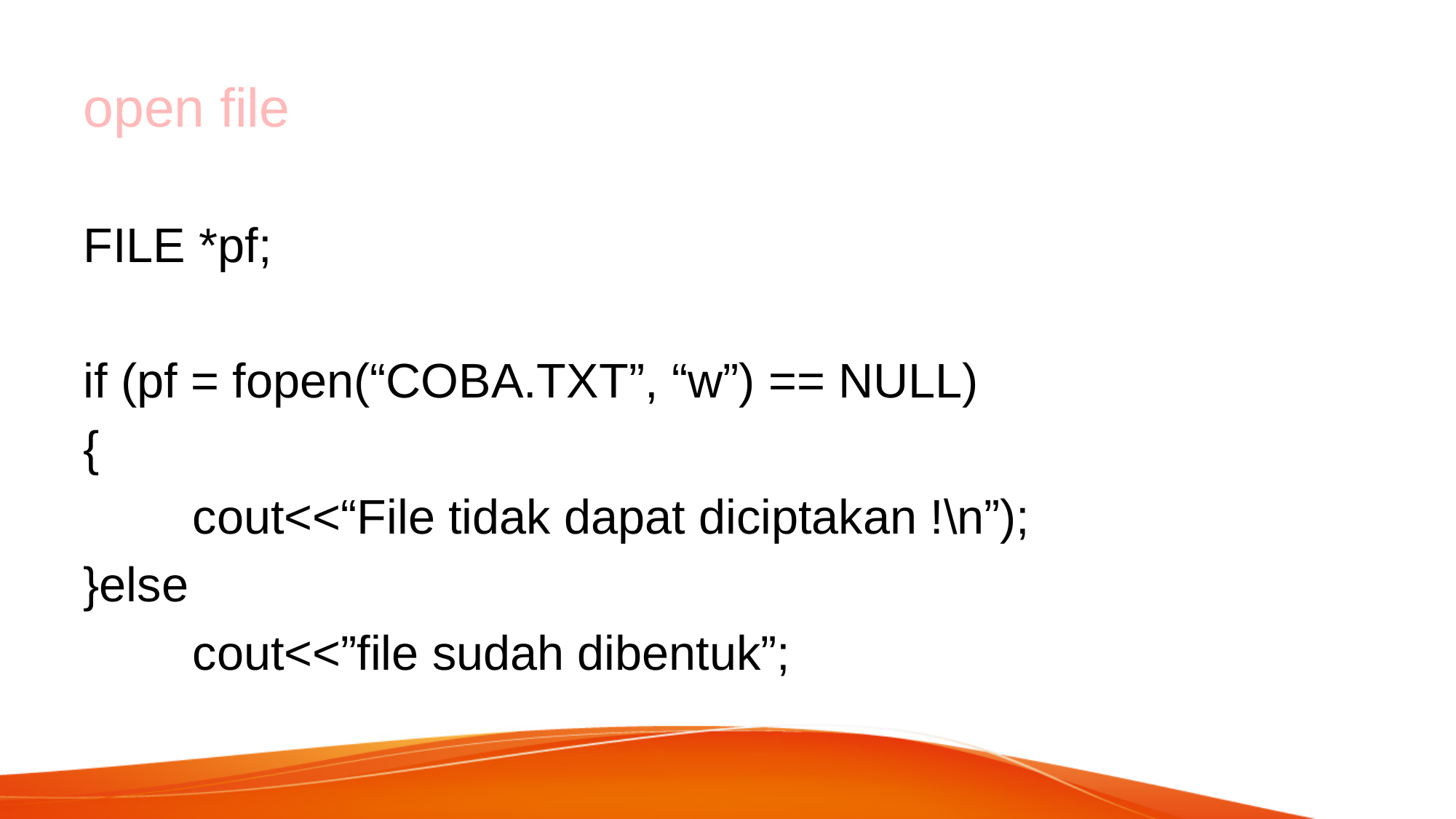

# open file

FILE *pf;

if (pf = fopen(“COBA.TXT”, “w”) == NULL)
{
	cout<<“File tidak dapat diciptakan !\n”);
}else
	cout<<”file sudah dibentuk”;